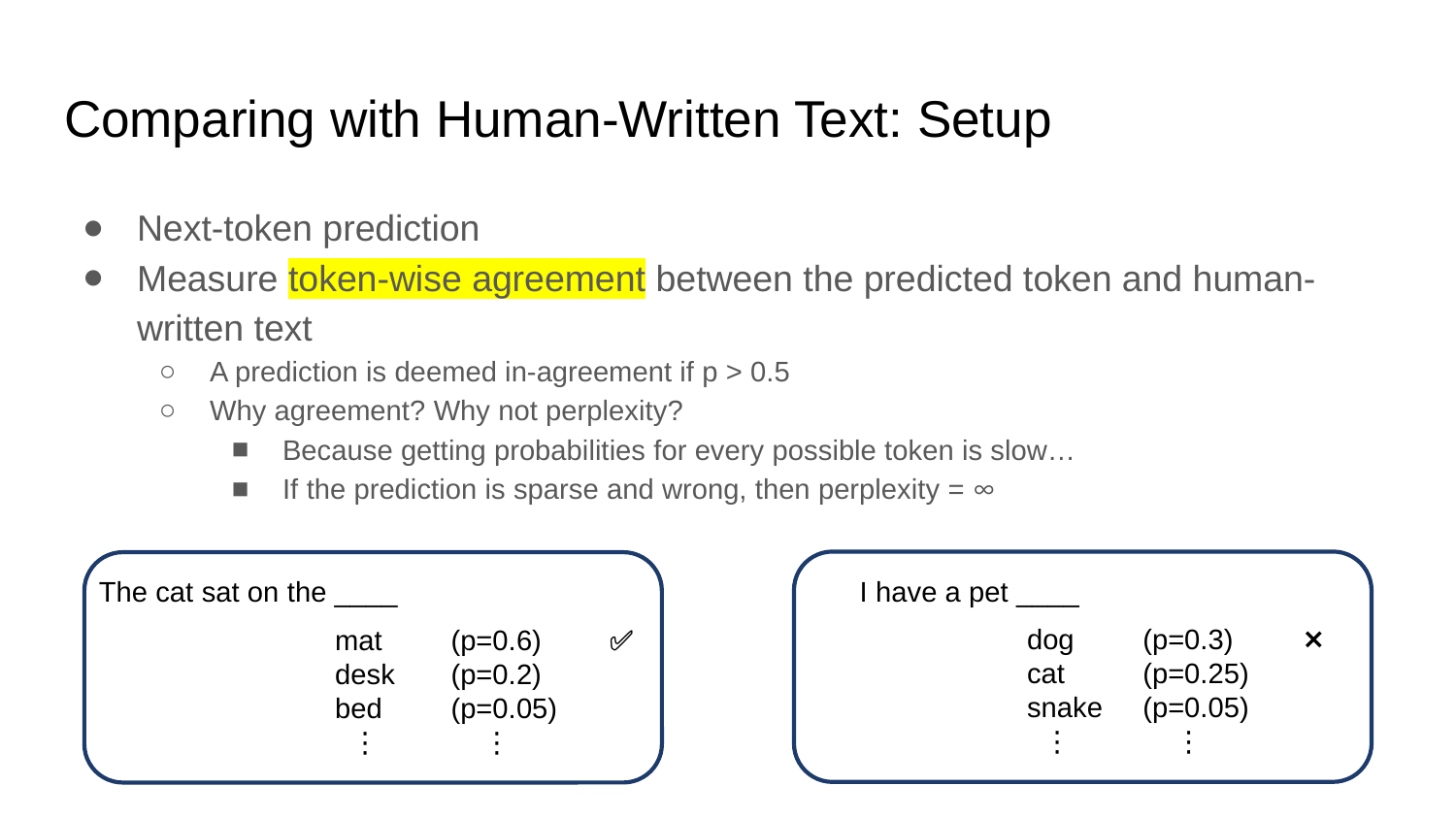

# Comparing with Human-Written Text: Setup
Next-token prediction
Measure token-wise agreement between the predicted token and human-written text
A prediction is deemed in-agreement if p > 0.5
Why agreement? Why not perplexity?
Because getting probabilities for every possible token is slow…
If the prediction is sparse and wrong, then perplexity = ∞

The cat sat on the ____
I have a pet ____
(p=0.3)
(p=0.25)
(p=0.05)
    ⋮
❌
dog
cat
snake
  ⋮
(p=0.6)
(p=0.2)
(p=0.05)
    ⋮
✅
mat
desk
bed
  ⋮